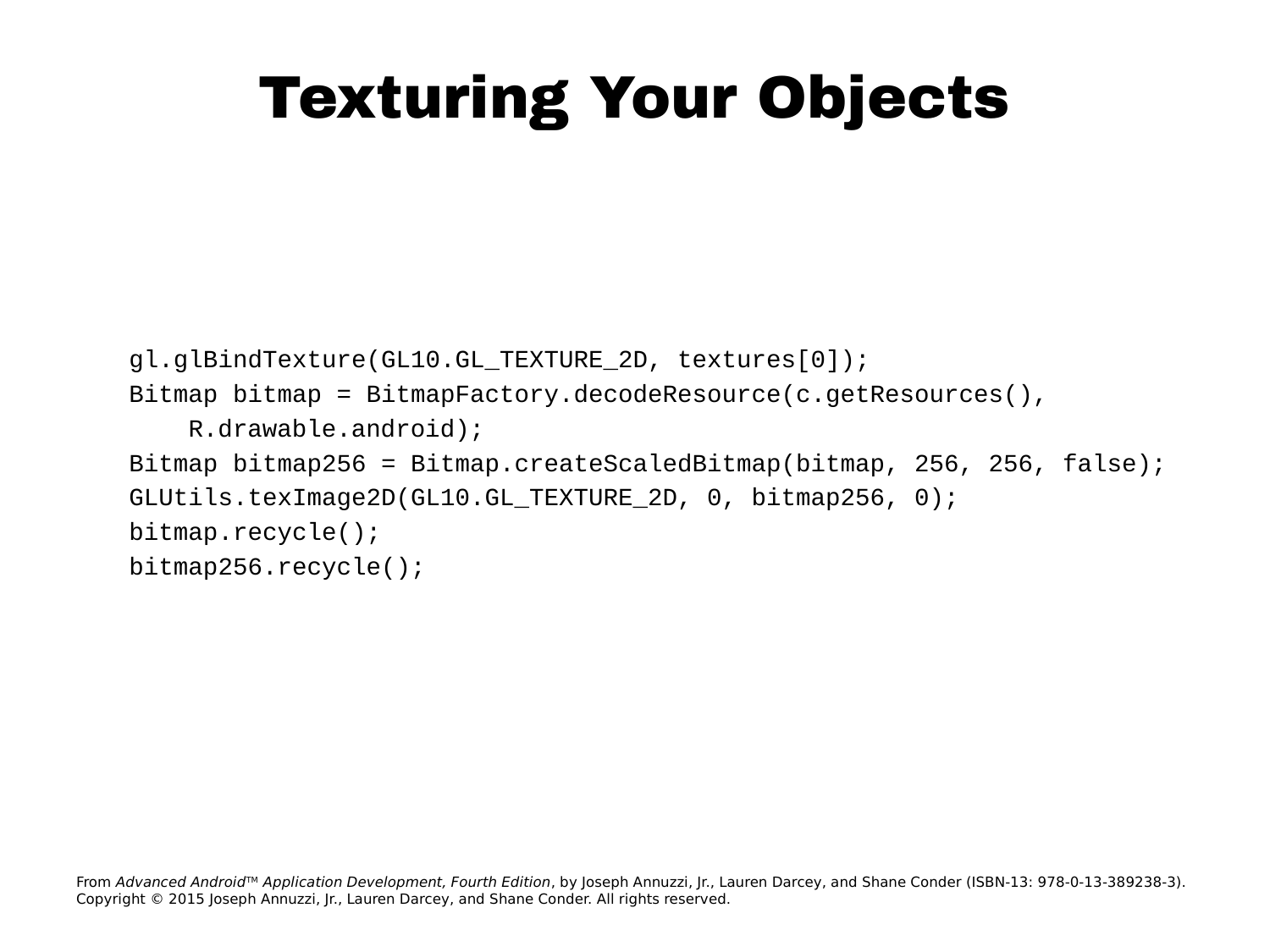

# Texturing Your Objects

gl.glBindTexture(GL10.GL_TEXTURE_2D, textures[0]);
Bitmap bitmap = BitmapFactory.decodeResource(c.getResources(),
    R.drawable.android);
Bitmap bitmap256 = Bitmap.createScaledBitmap(bitmap, 256, 256, false);
GLUtils.texImage2D(GL10.GL_TEXTURE_2D, 0, bitmap256, 0);
bitmap.recycle();
bitmap256.recycle();
From Advanced AndroidTM Application Development, Fourth Edition, by Joseph Annuzzi, Jr., Lauren Darcey, and Shane Conder (ISBN-13: 978-0-13-389238-3). Copyright © 2015 Joseph Annuzzi, Jr., Lauren Darcey, and Shane Conder. All rights reserved.